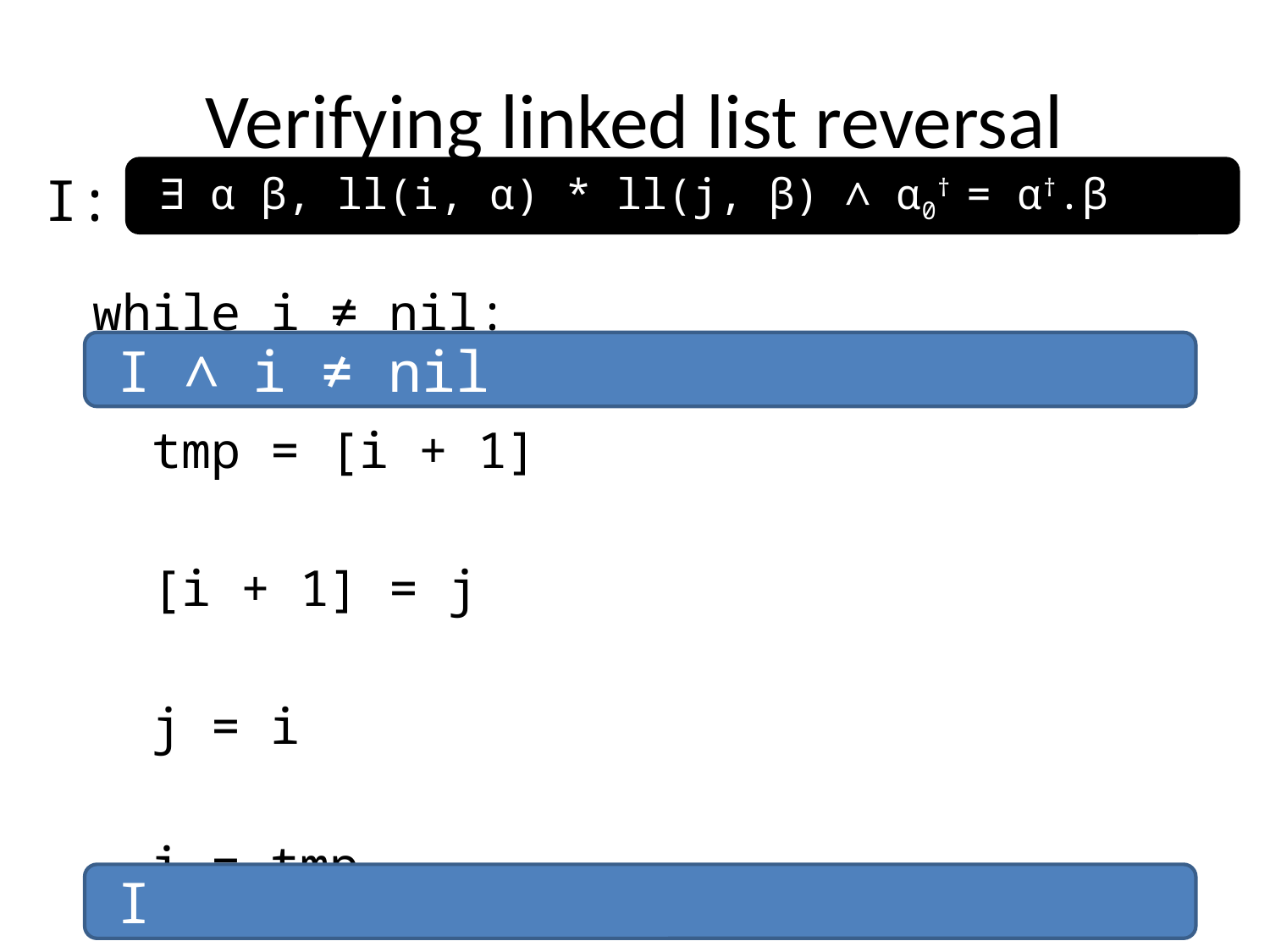

# Verifying linked list reversal
I:
∃ α β, ll(i, α) * ll(j, β) ∧ α0† = α†.β
while i ≠ nil:

  tmp = [i + 1]

  [i + 1] = j

  j = i

  i = tmp
I ∧ i ≠ nil
I